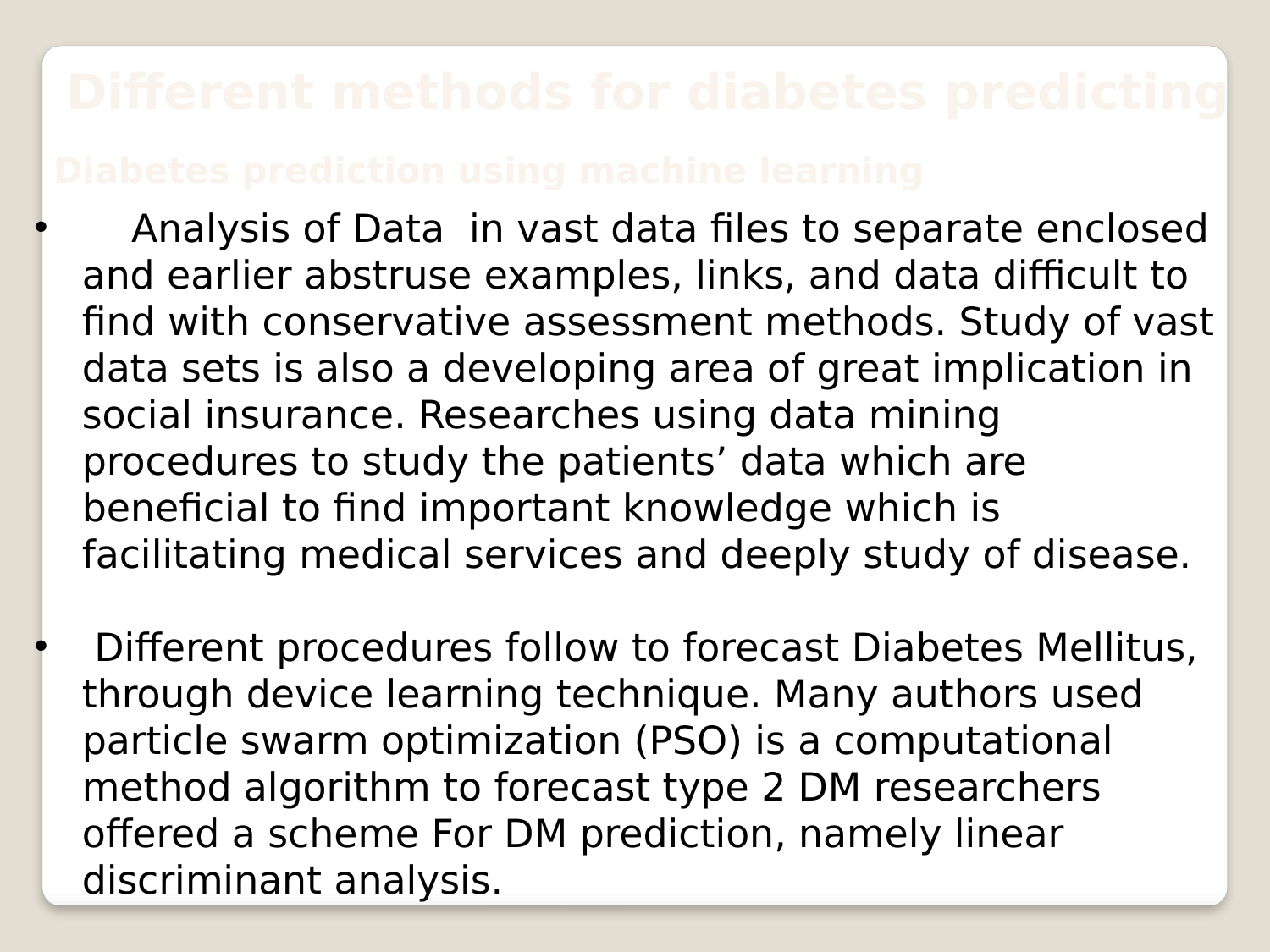

Different methods for diabetes predicting
Diabetes prediction using machine learning
    Analysis of Data  in vast data files to separate enclosed and earlier abstruse examples, links, and data difficult to find with conservative assessment methods. Study of vast data sets is also a developing area of great implication in social insurance. Researches using data mining procedures to study the patients’ data which are beneficial to find important knowledge which is facilitating medical services and deeply study of disease.

 Different procedures follow to forecast Diabetes Mellitus, through device learning technique. Many authors used particle swarm optimization (PSO) is a computational method algorithm to forecast type 2 DM researchers offered a scheme For DM prediction, namely linear discriminant analysis.